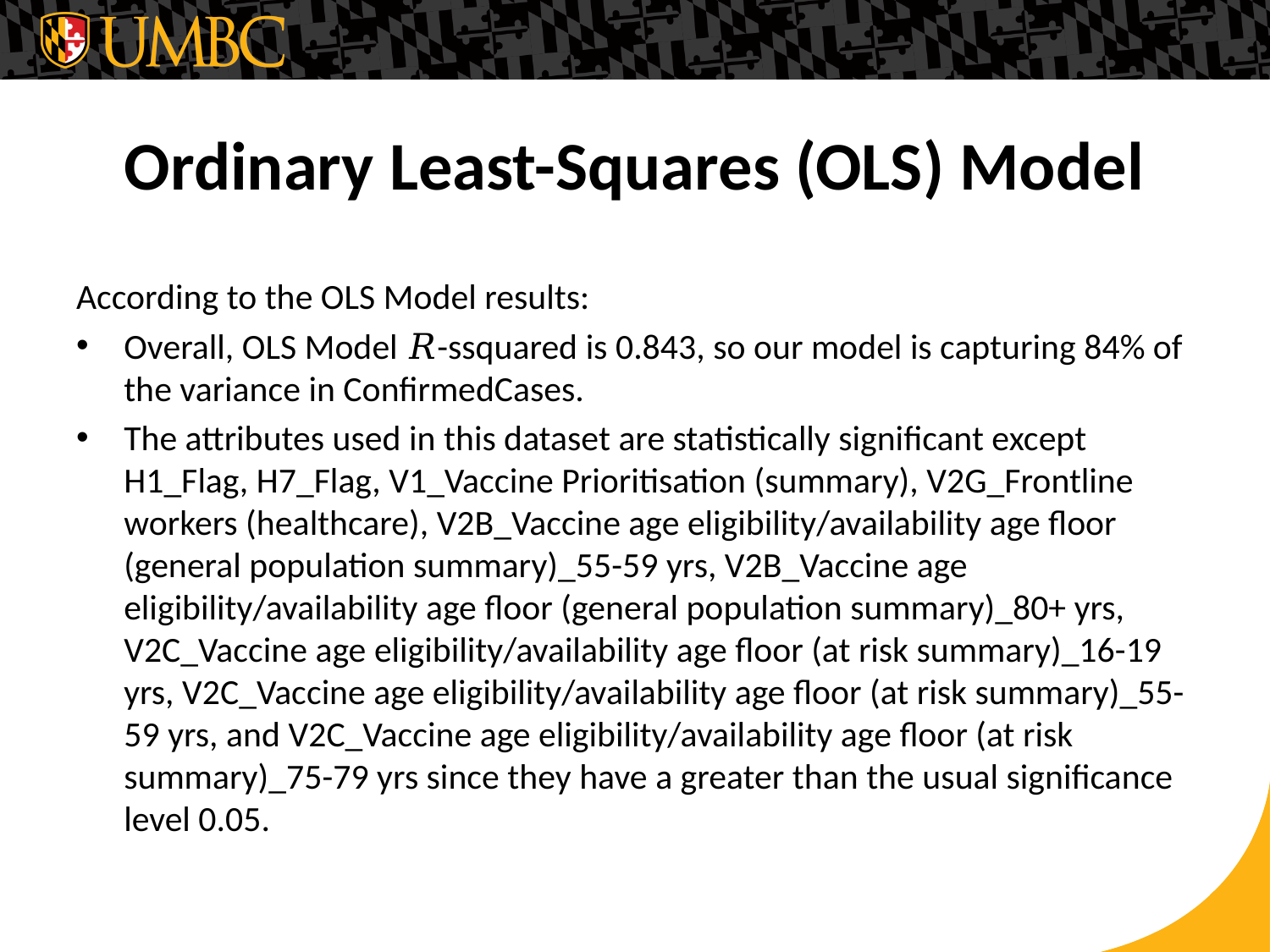

# Ordinary Least-Squares (OLS) Model
According to the OLS Model results:
Overall, OLS Model 𝑅-ssquared is 0.843, so our model is capturing 84% of the variance in ConfirmedCases.
The attributes used in this dataset are statistically significant except H1_Flag, H7_Flag, V1_Vaccine Prioritisation (summary), V2G_Frontline workers (healthcare), V2B_Vaccine age eligibility/availability age floor (general population summary)_55-59 yrs, V2B_Vaccine age eligibility/availability age floor (general population summary)_80+ yrs, V2C_Vaccine age eligibility/availability age floor (at risk summary)_16-19 yrs, V2C_Vaccine age eligibility/availability age floor (at risk summary)_55-59 yrs, and V2C_Vaccine age eligibility/availability age floor (at risk summary)_75-79 yrs since they have a greater than the usual significance level 0.05.